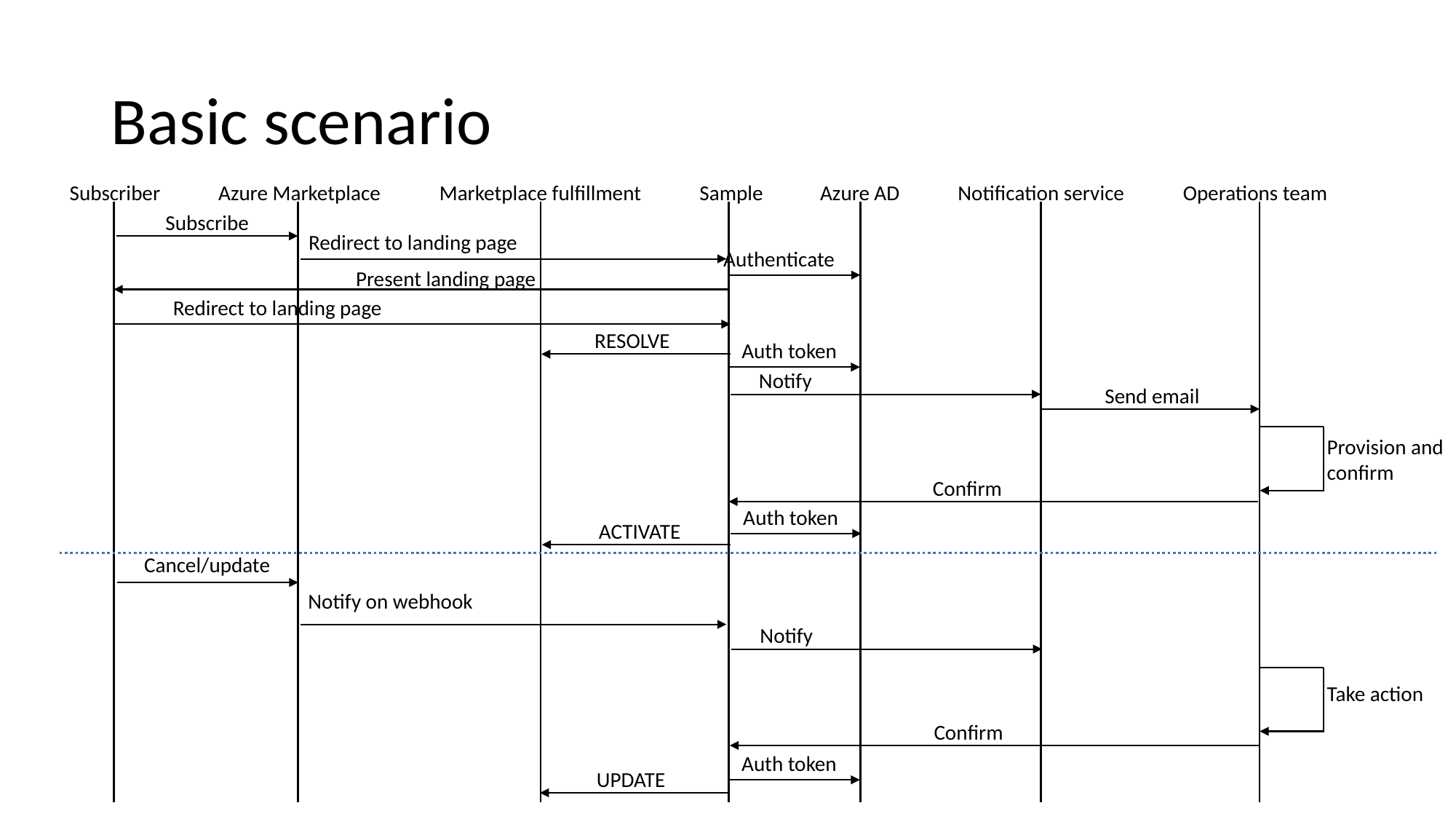

# Basic scenario
Subscriber
Azure Marketplace
Marketplace fulfillment
Sample
Azure AD
Notification service
Operations team
Subscribe
Redirect to landing page
Authenticate
Present landing page
Redirect to landing page
RESOLVE
Auth token
Notify
Send email
Provision and confirm
Confirm
Auth token

ACTIVATE
Cancel/update
Notify on webhook
Notify
Take action
Confirm
Auth token
UPDATE